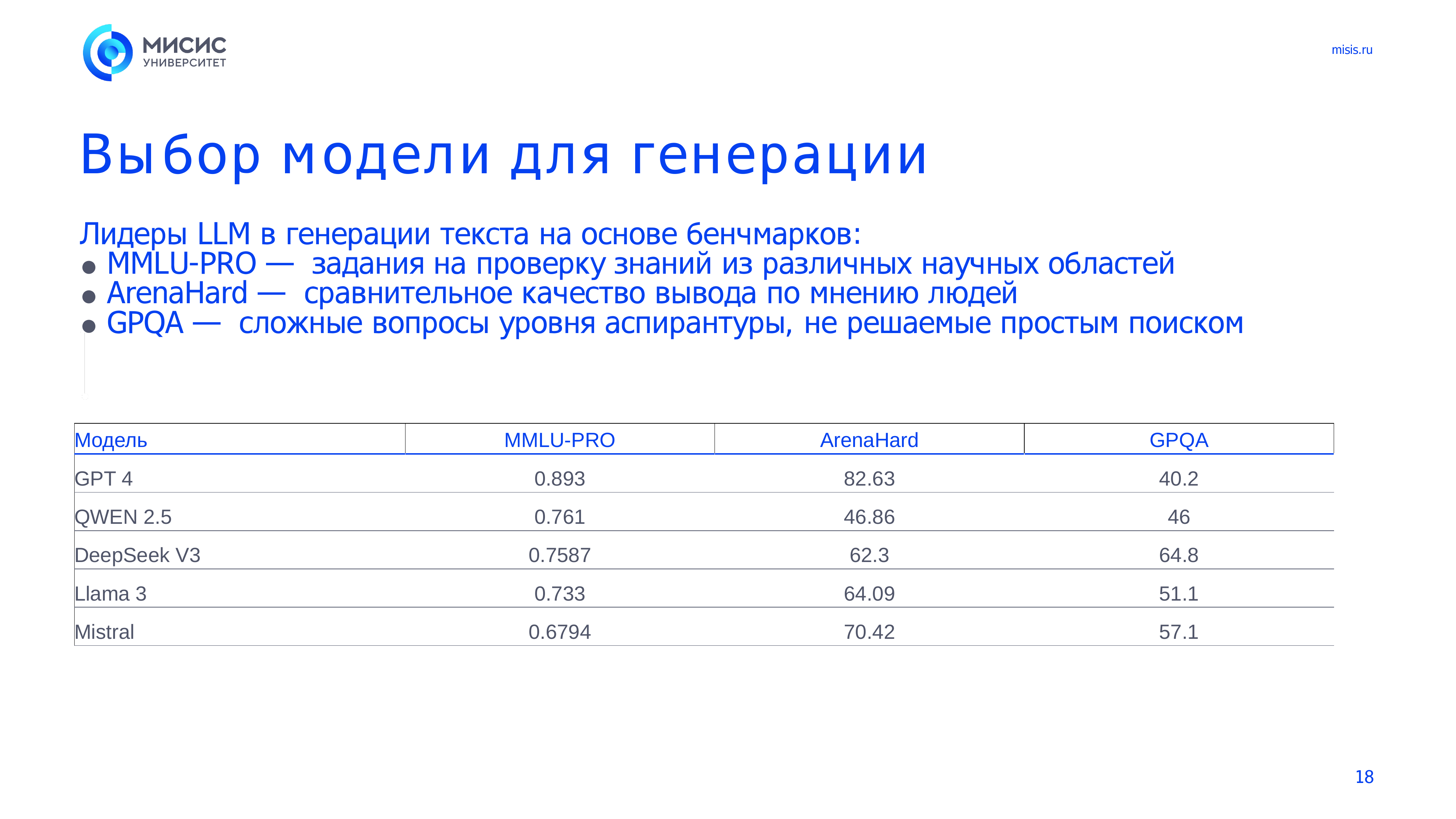

# Выбор модели для генерации
Лидеры LLM в генерации текста на основе бенчмарков:
MMLU-PRO —  задания на проверку знаний из различных научных областей
ArenaHard —  сравнительное качество вывода по мнению людей
GPQA —  сложные вопросы уровня аспирантуры, не решаемые простым поиском
| Модель | MMLU-PRO | ArenaHard | GPQA |
| --- | --- | --- | --- |
| GPT 4 | 0.893 | 82.63 | 40.2 |
| QWEN 2.5 | 0.761 | 46.86 | 46 |
| DeepSeek V3 | 0.7587 | 62.3 | 64.8 |
| Llama 3 | 0.733 | 64.09 | 51.1 |
| Mistral | 0.6794 | 70.42 | 57.1 |
18